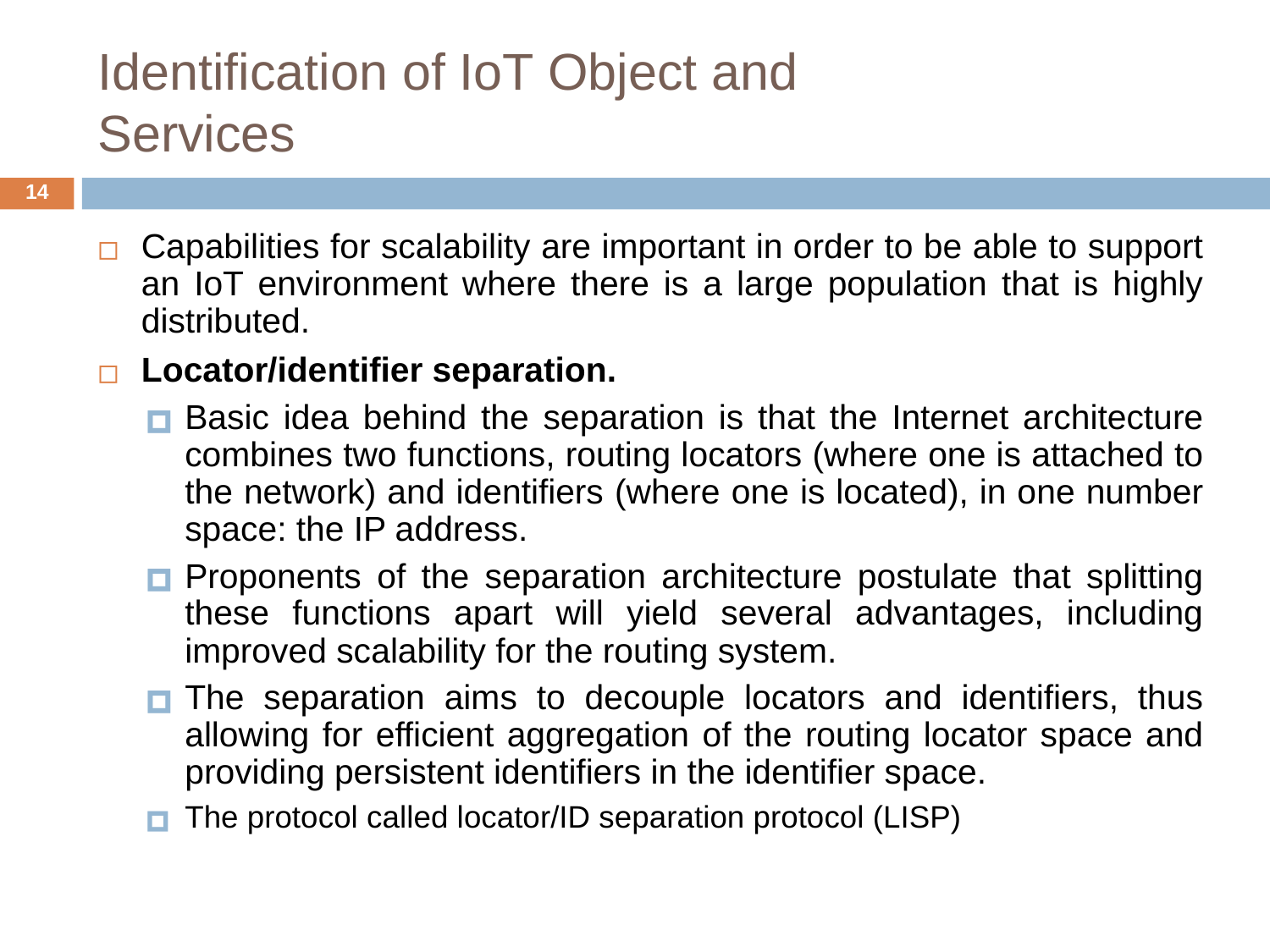

# Identification of IoT Object and Services
14
Capabilities for scalability are important in order to be able to support an IoT environment where there is a large population that is highly distributed.
Locator/identifier separation.
Basic idea behind the separation is that the Internet architecture combines two functions, routing locators (where one is attached to the network) and identifiers (where one is located), in one number space: the IP address.
Proponents of the separation architecture postulate that splitting these functions apart will yield several advantages, including improved scalability for the routing system.
The separation aims to decouple locators and identifiers, thus allowing for efficient aggregation of the routing locator space and providing persistent identifiers in the identifier space.
The protocol called locator/ID separation protocol (LISP)